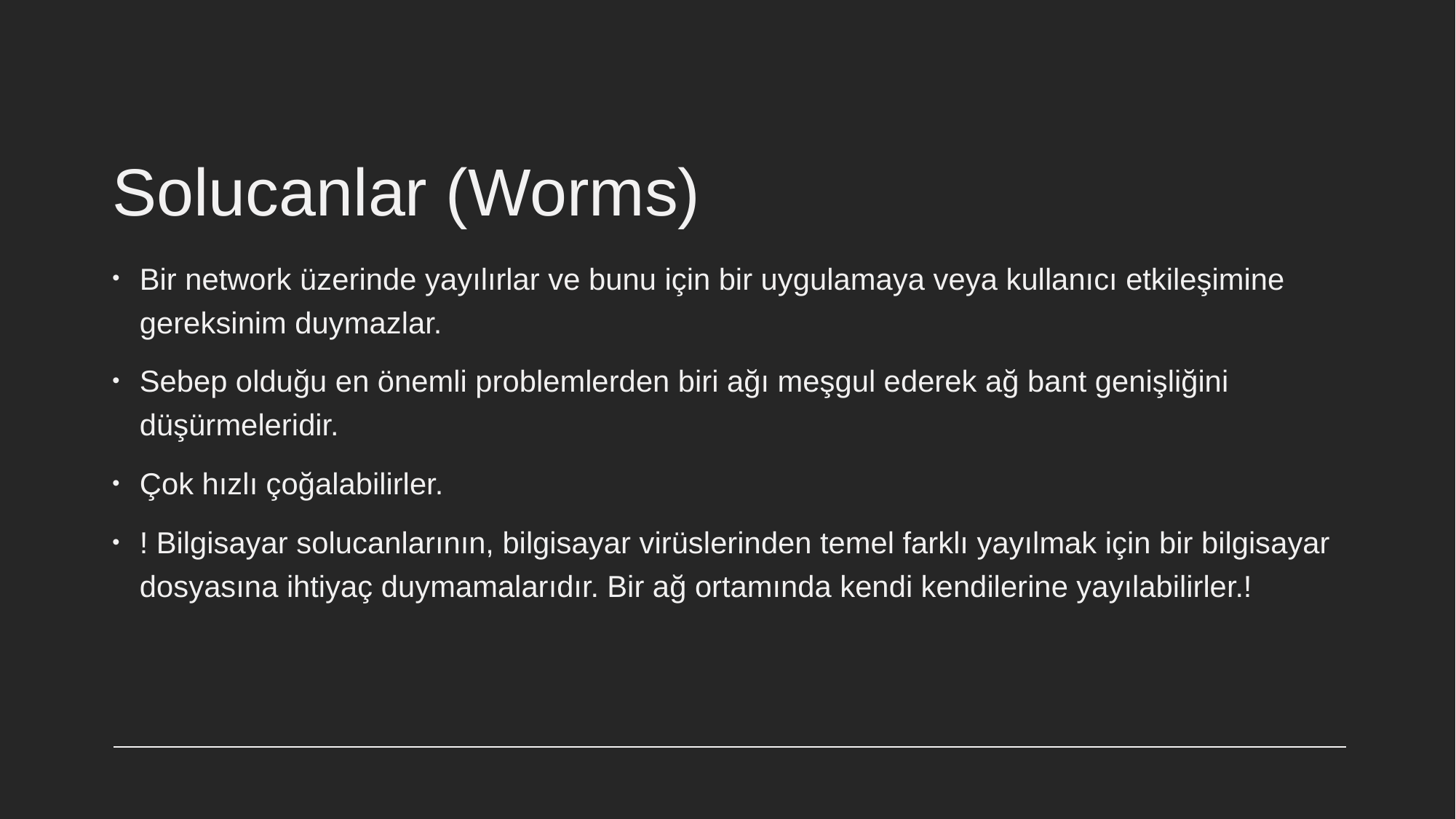

# Solucanlar (Worms)
Bir network üzerinde yayılırlar ve bunu için bir uygulamaya veya kullanıcı etkileşimine gereksinim duymazlar.
Sebep olduğu en önemli problemlerden biri ağı meşgul ederek ağ bant genişliğini düşürmeleridir.
Çok hızlı çoğalabilirler.
! Bilgisayar solucanlarının, bilgisayar virüslerinden temel farklı yayılmak için bir bilgisayar dosyasına ihtiyaç duymamalarıdır. Bir ağ ortamında kendi kendilerine yayılabilirler.!